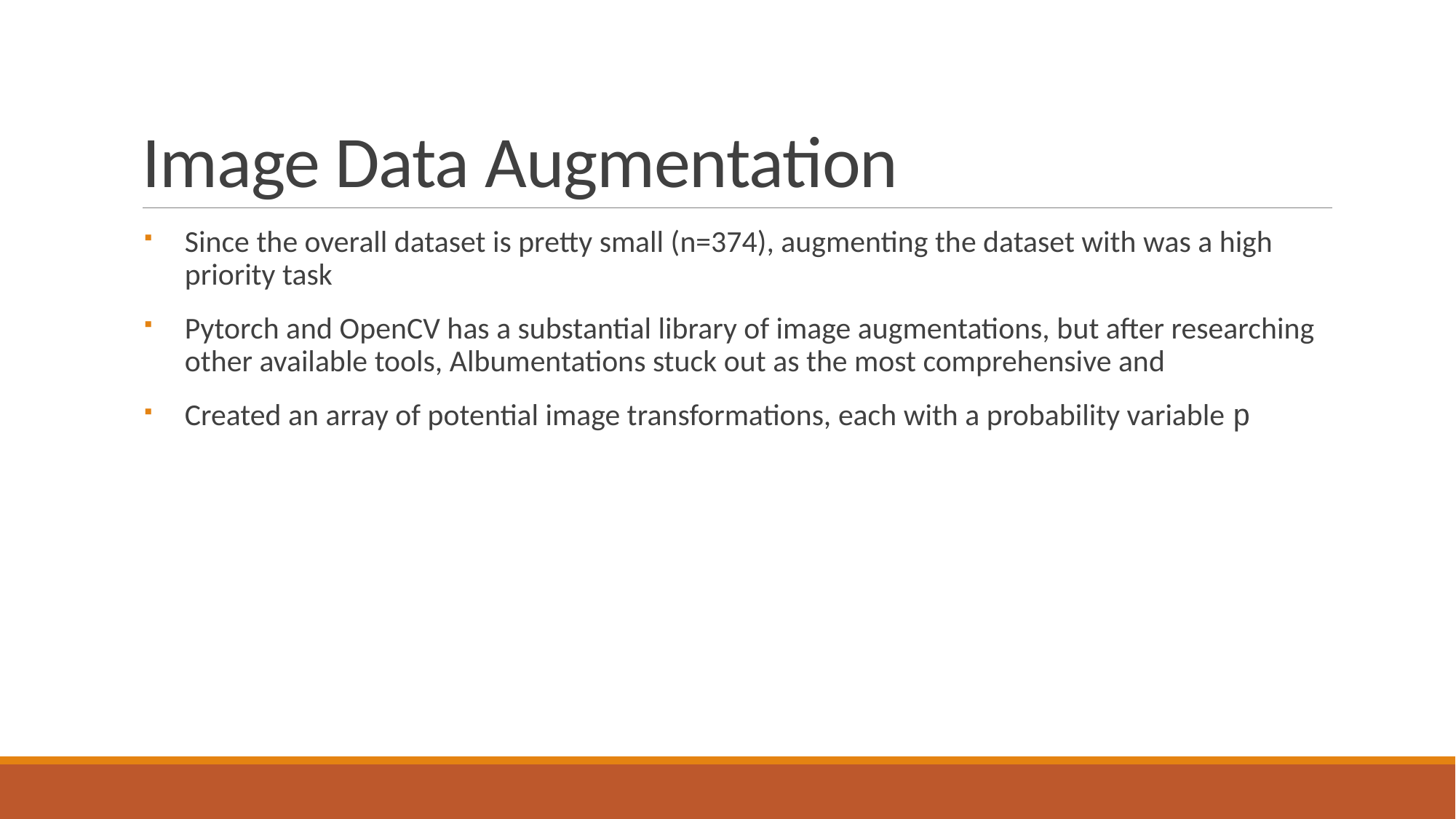

# Image Data Augmentation
Since the overall dataset is pretty small (n=374), augmenting the dataset with was a high priority task
Pytorch and OpenCV has a substantial library of image augmentations, but after researching other available tools, Albumentations stuck out as the most comprehensive and
Created an array of potential image transformations, each with a probability variable p